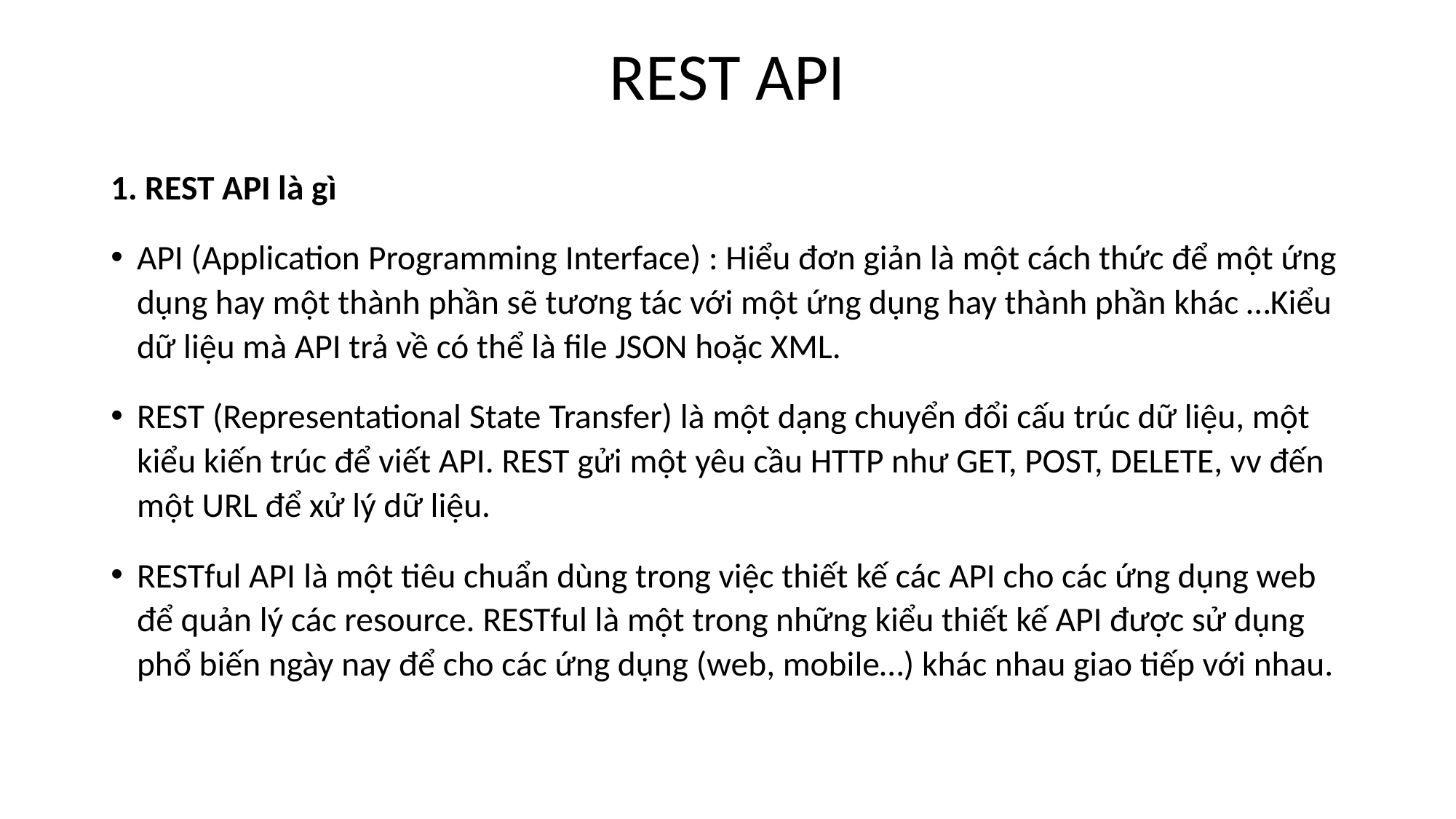

# REST API
1. REST API là gì
API (Application Programming Interface) : Hiểu đơn giản là một cách thức để một ứng dụng hay một thành phần sẽ tương tác với một ứng dụng hay thành phần khác …Kiểu dữ liệu mà API trả về có thể là file JSON hoặc XML.
REST (Representational State Transfer) là một dạng chuyển đổi cấu trúc dữ liệu, một kiểu kiến trúc để viết API. REST gửi một yêu cầu HTTP như GET, POST, DELETE, vv đến một URL để xử lý dữ liệu.
RESTful API là một tiêu chuẩn dùng trong việc thiết kế các API cho các ứng dụng web để quản lý các resource. RESTful là một trong những kiểu thiết kế API được sử dụng phổ biến ngày nay để cho các ứng dụng (web, mobile…) khác nhau giao tiếp với nhau.